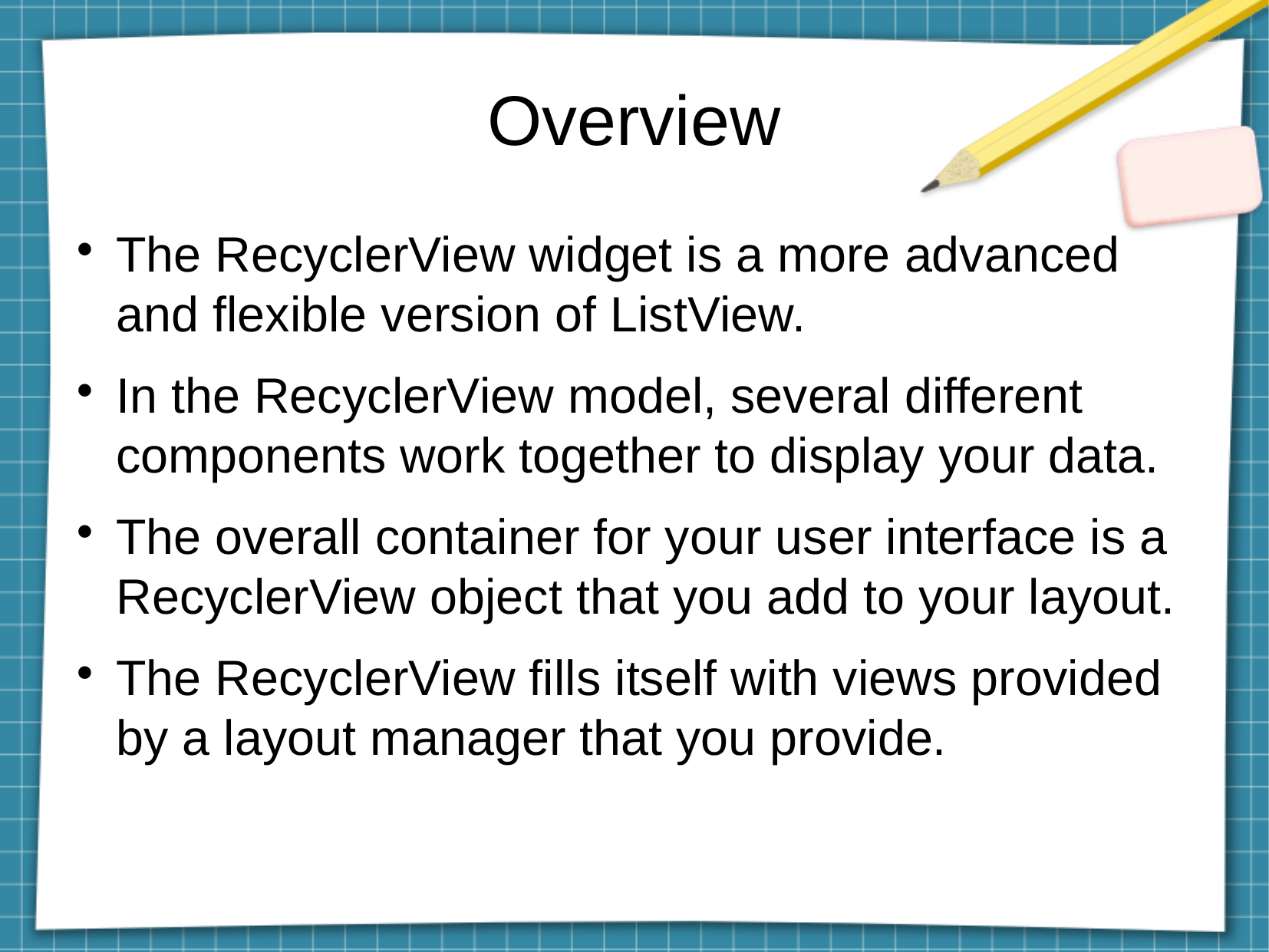

Overview
The RecyclerView widget is a more advanced and flexible version of ListView.
In the RecyclerView model, several different components work together to display your data.
The overall container for your user interface is a RecyclerView object that you add to your layout.
The RecyclerView fills itself with views provided by a layout manager that you provide.